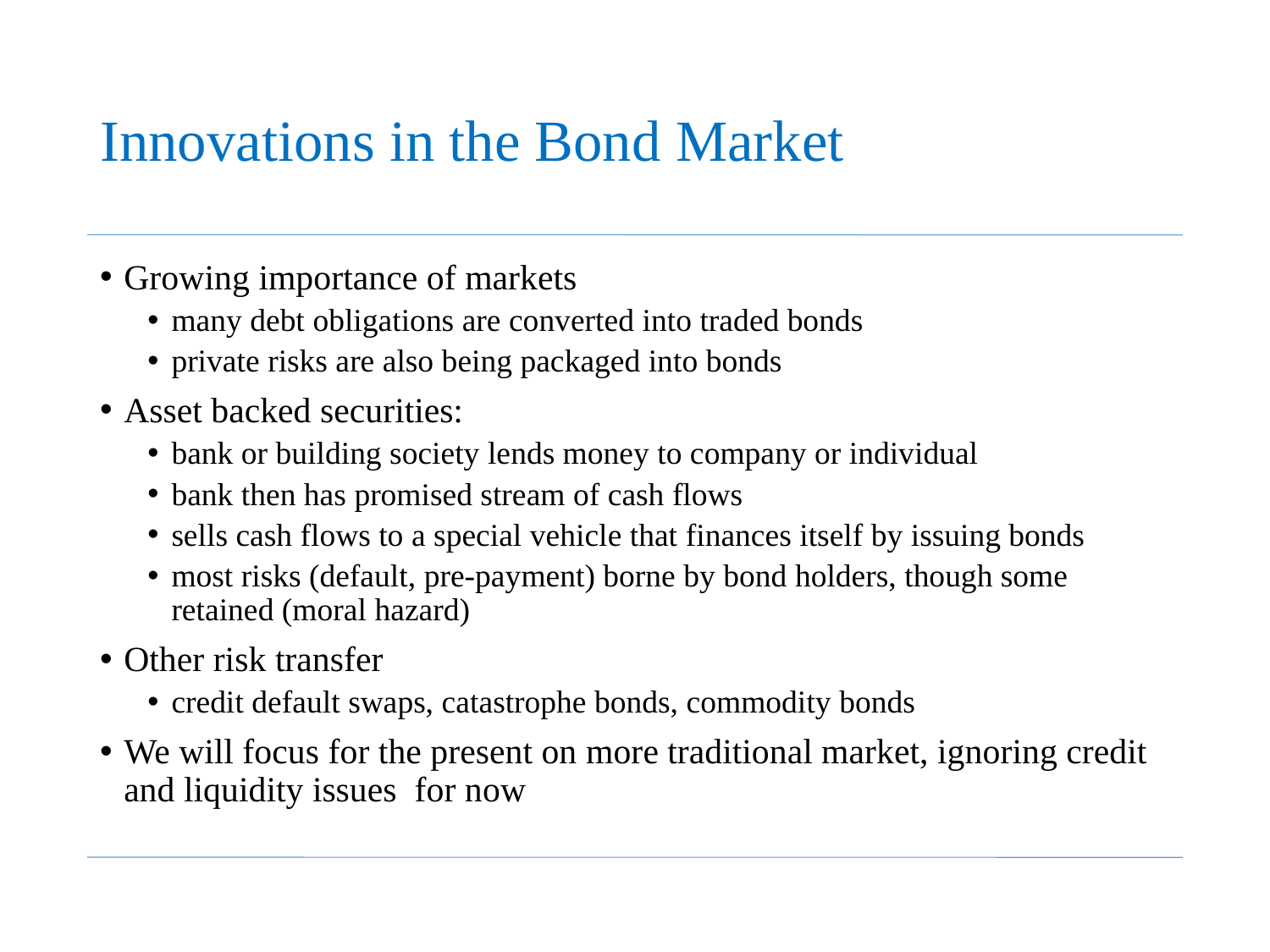

# Innovations in the Bond Market
Growing importance of markets
many debt obligations are converted into traded bonds
private risks are also being packaged into bonds
Asset backed securities:
bank or building society lends money to company or individual
bank then has promised stream of cash flows
sells cash flows to a special vehicle that finances itself by issuing bonds
most risks (default, pre-payment) borne by bond holders, though some retained (moral hazard)
Other risk transfer
credit default swaps, catastrophe bonds, commodity bonds
We will focus for the present on more traditional market, ignoring credit and liquidity issues  for now